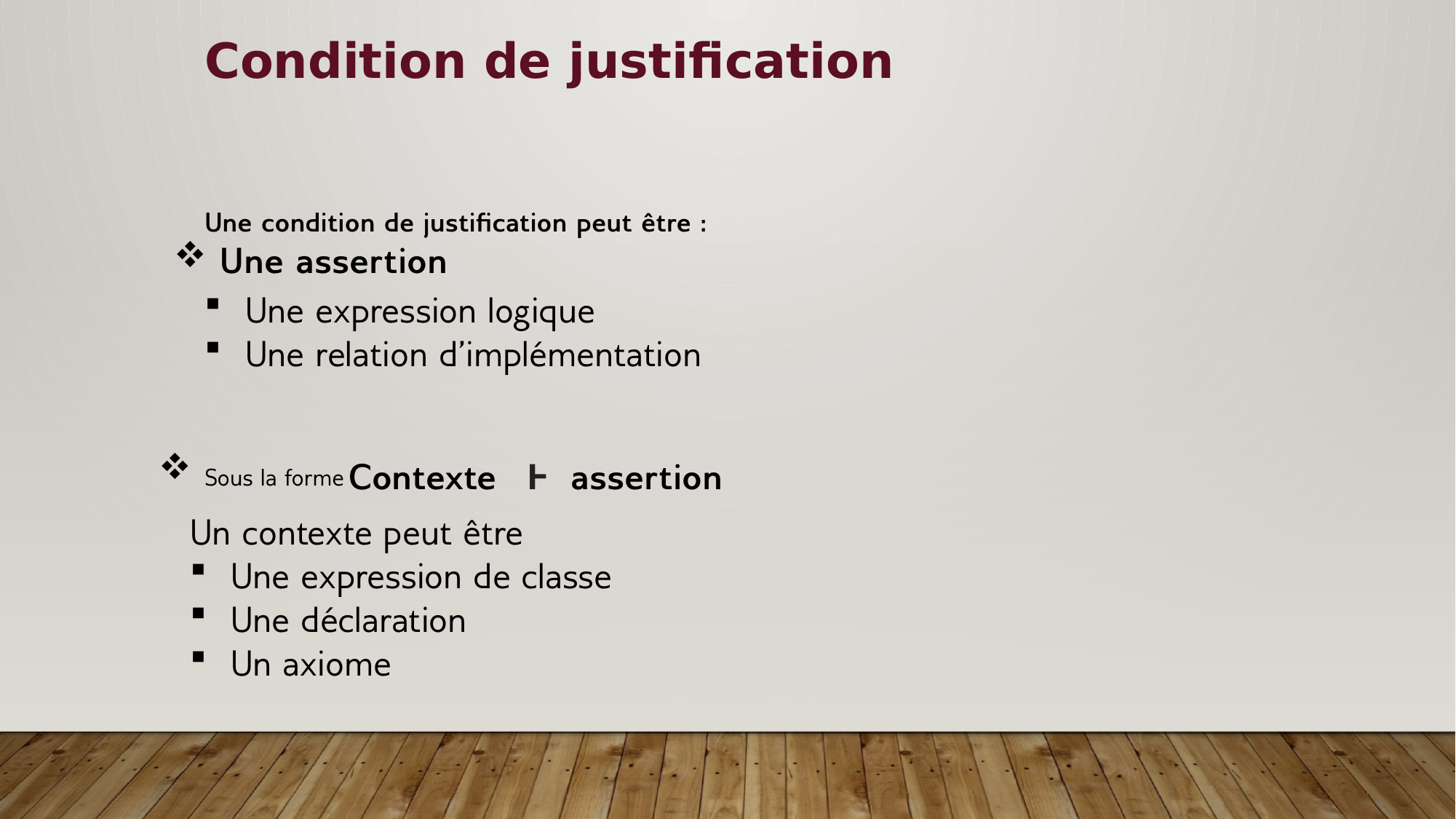

Condition de justification

Une condition de justification peut être :

 Une assertion
Une expression logique
Une relation d’implémentation
 Sous la forme
 Contexte   Ⱶ  assertion
Un contexte peut être
Une expression de classe
Une déclaration
Un axiome